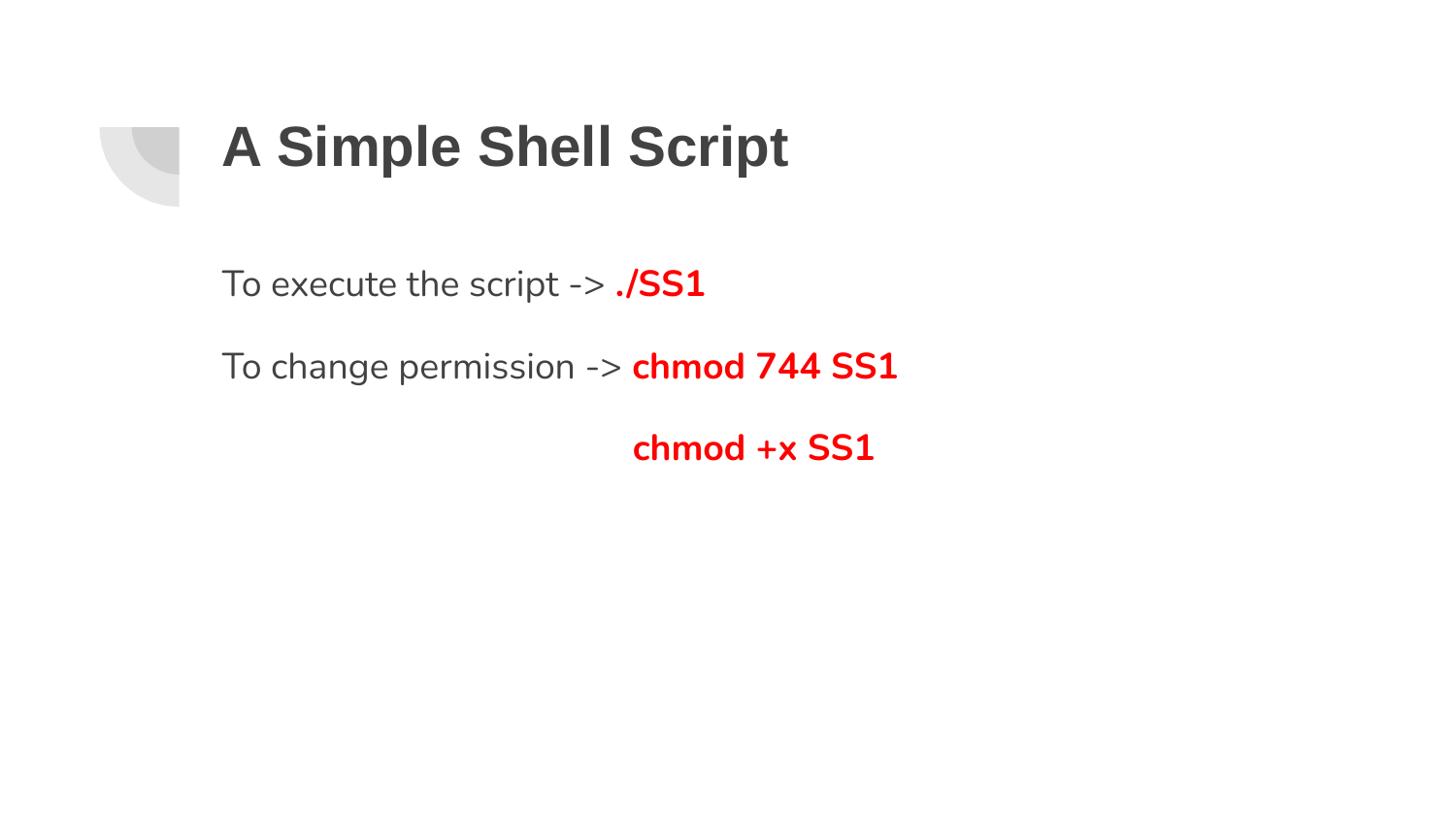

# A Simple Shell Script
To execute the script -> ./SS1
To change permission -> chmod 744 SS1
		            chmod +x SS1